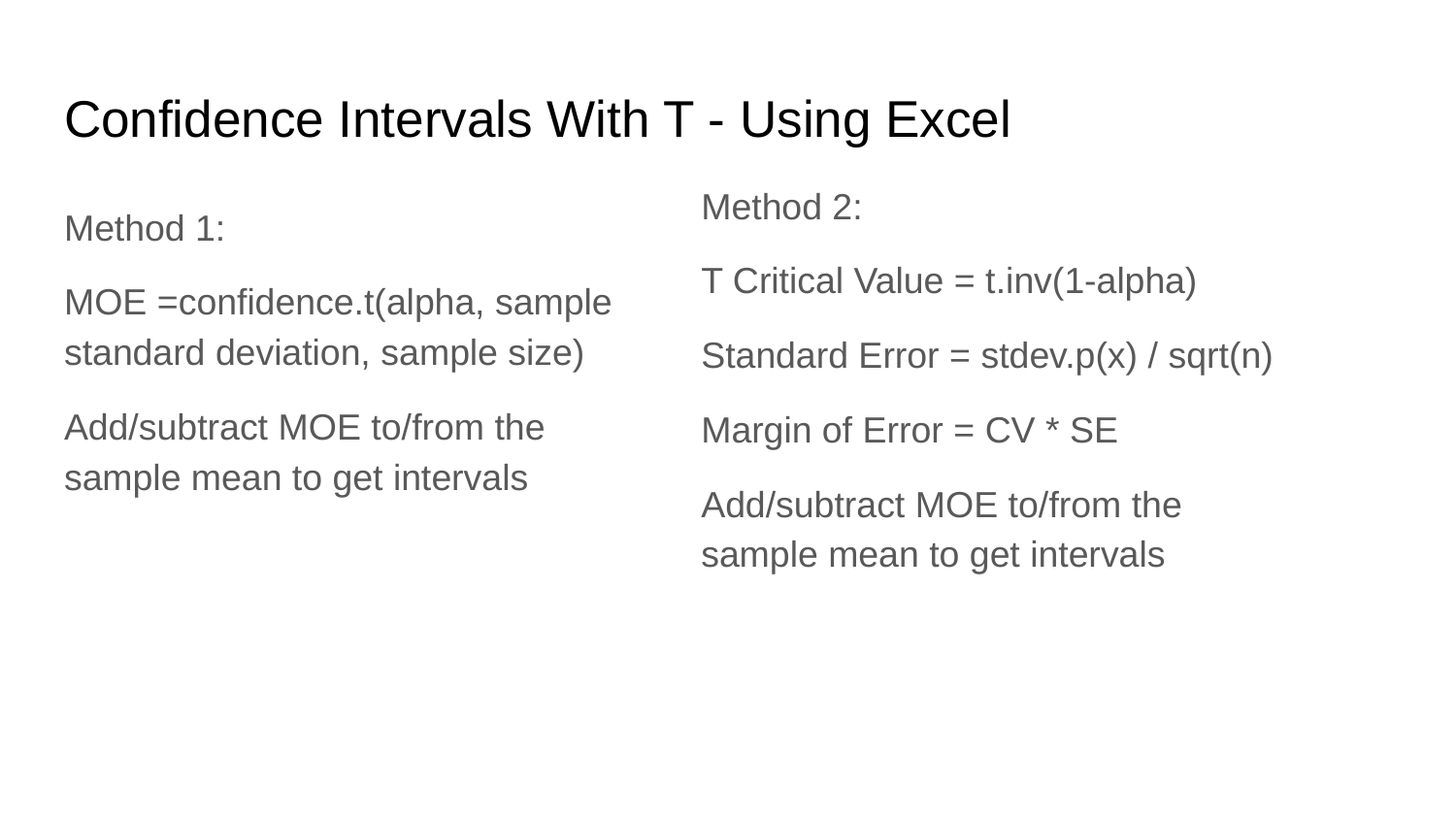

# Confidence Intervals With T - Using Excel
Method 2:
T Critical Value = t.inv(1-alpha)
Standard Error = stdev.p(x) / sqrt(n)
Margin of Error = CV * SE
Add/subtract MOE to/from the sample mean to get intervals

Method 1:
MOE =confidence.t(alpha, sample standard deviation, sample size)
Add/subtract MOE to/from the sample mean to get intervals